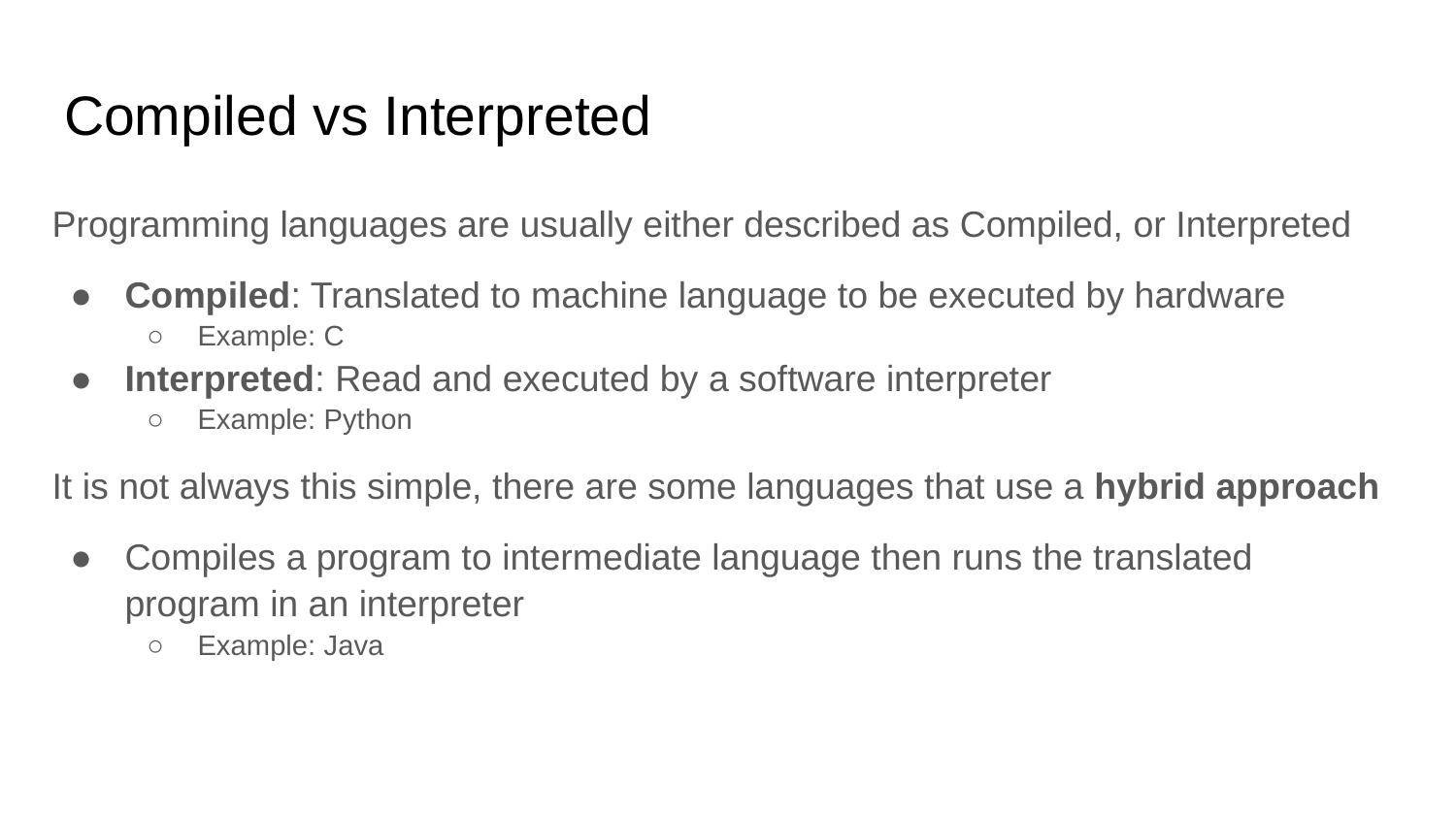

# Compiled vs Interpreted
Programming languages are usually either described as Compiled, or Interpreted
Compiled: Translated to machine language to be executed by hardware
Example: C
Interpreted: Read and executed by a software interpreter
Example: Python
It is not always this simple, there are some languages that use a hybrid approach
Compiles a program to intermediate language then runs the translated program in an interpreter
Example: Java